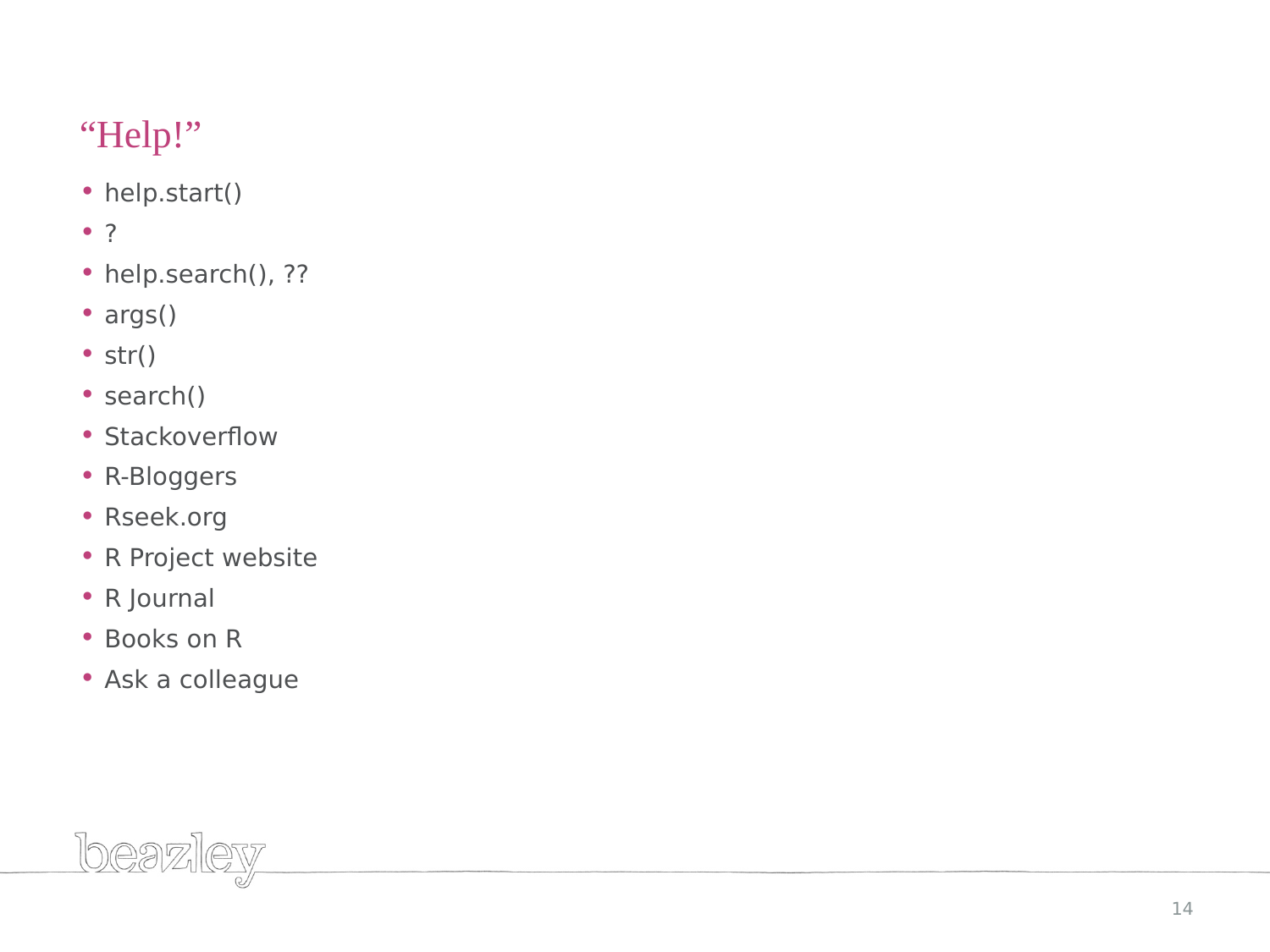

# “Help!”
help.start()
?
help.search(), ??
args()
str()
search()
Stackoverflow
R-Bloggers
Rseek.org
R Project website
R Journal
Books on R
Ask a colleague

14